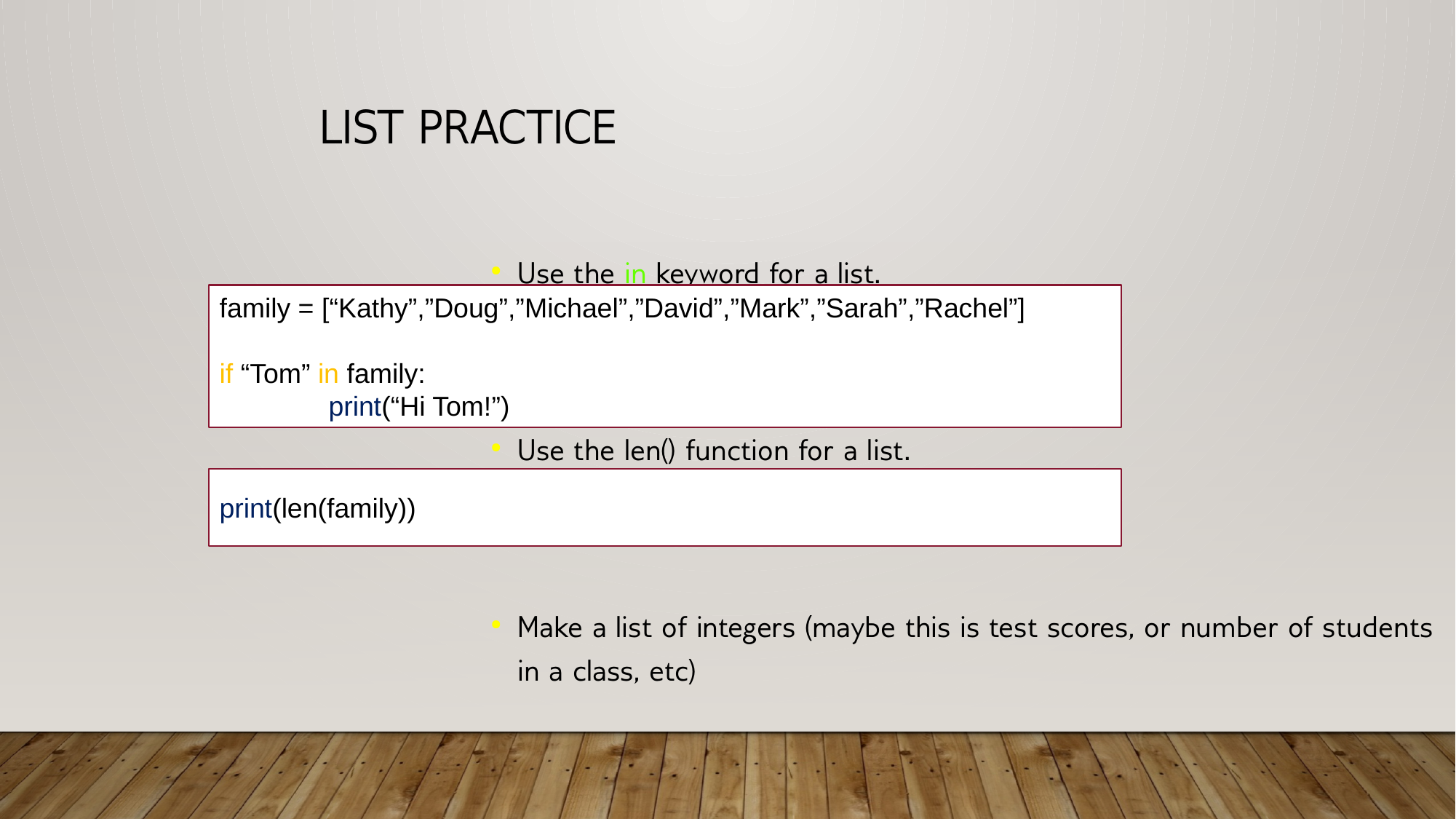

List Practice
Use the in keyword for a list.

Use the len() function for a list.

Make a list of integers (maybe this is test scores, or number of students in a class, etc)
family = [“Kathy”,”Doug”,”Michael”,”David”,”Mark”,”Sarah”,”Rachel”]

if “Tom” in family:
	print(“Hi Tom!”)
print(len(family))